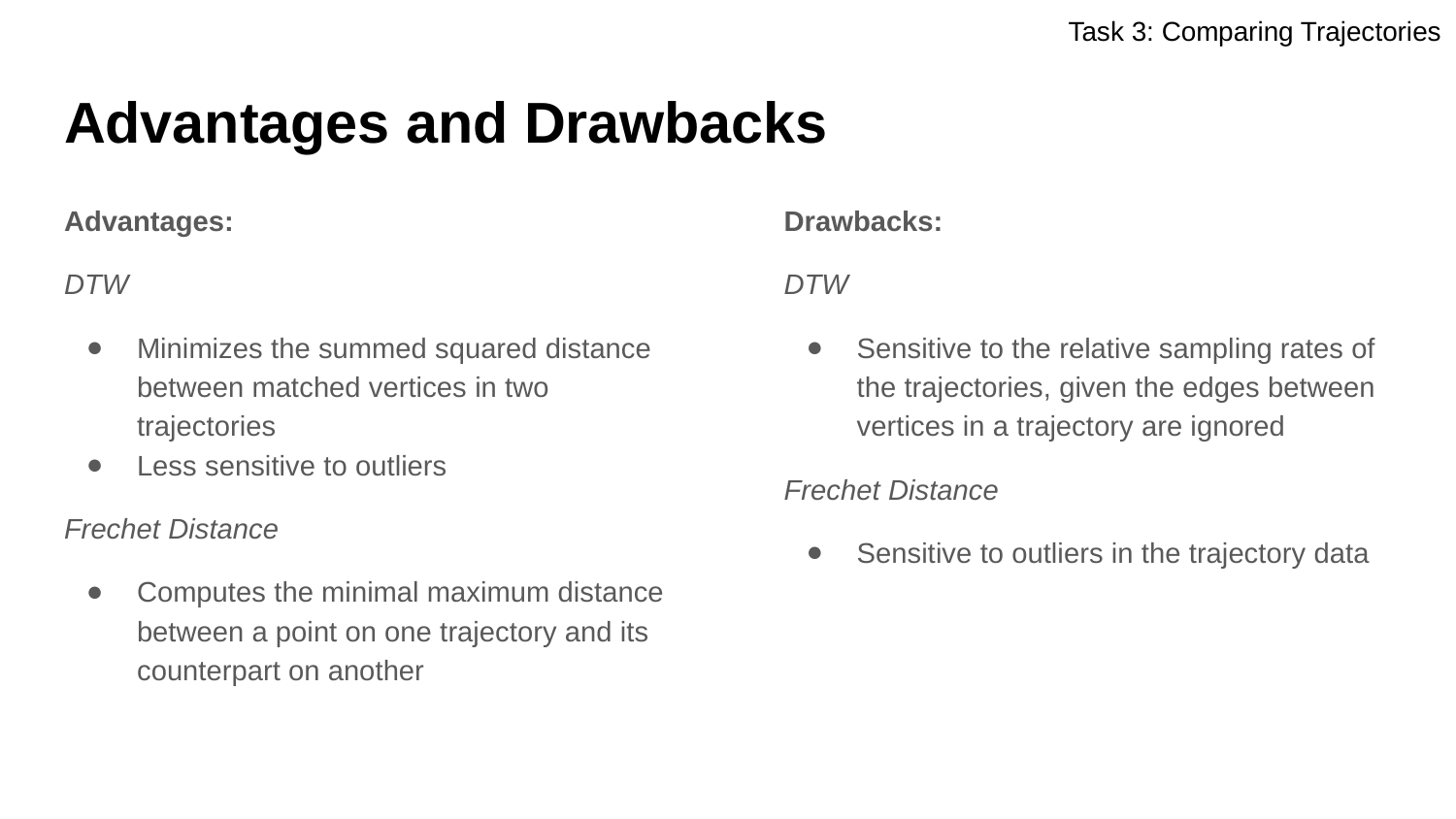

Task 3: Comparing Trajectories
# Advantages and Drawbacks
Advantages:
DTW
Minimizes the summed squared distance between matched vertices in two trajectories
Less sensitive to outliers
Frechet Distance
Computes the minimal maximum distance between a point on one trajectory and its counterpart on another

Drawbacks:
DTW
Sensitive to the relative sampling rates of the trajectories, given the edges between vertices in a trajectory are ignored
Frechet Distance
Sensitive to outliers in the trajectory data